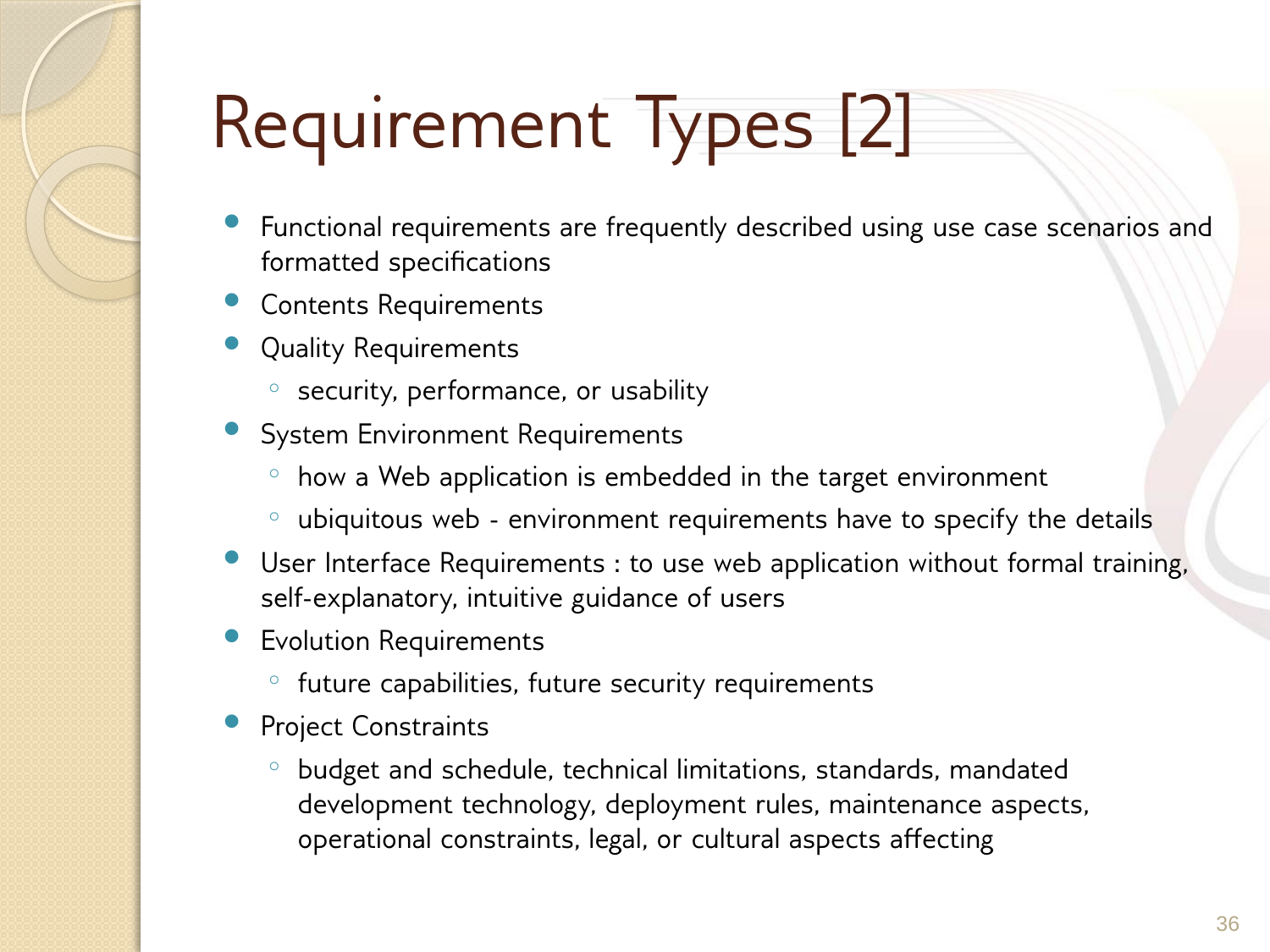

# Requirement Types [2]
Functional requirements are frequently described using use case scenarios and formatted specifications
Contents Requirements
Quality Requirements
security, performance, or usability
System Environment Requirements
how a Web application is embedded in the target environment
ubiquitous web - environment requirements have to specify the details
User Interface Requirements : to use web application without formal training, self-explanatory, intuitive guidance of users
Evolution Requirements
future capabilities, future security requirements
Project Constraints
budget and schedule, technical limitations, standards, mandated development technology, deployment rules, maintenance aspects, operational constraints, legal, or cultural aspects affecting
36